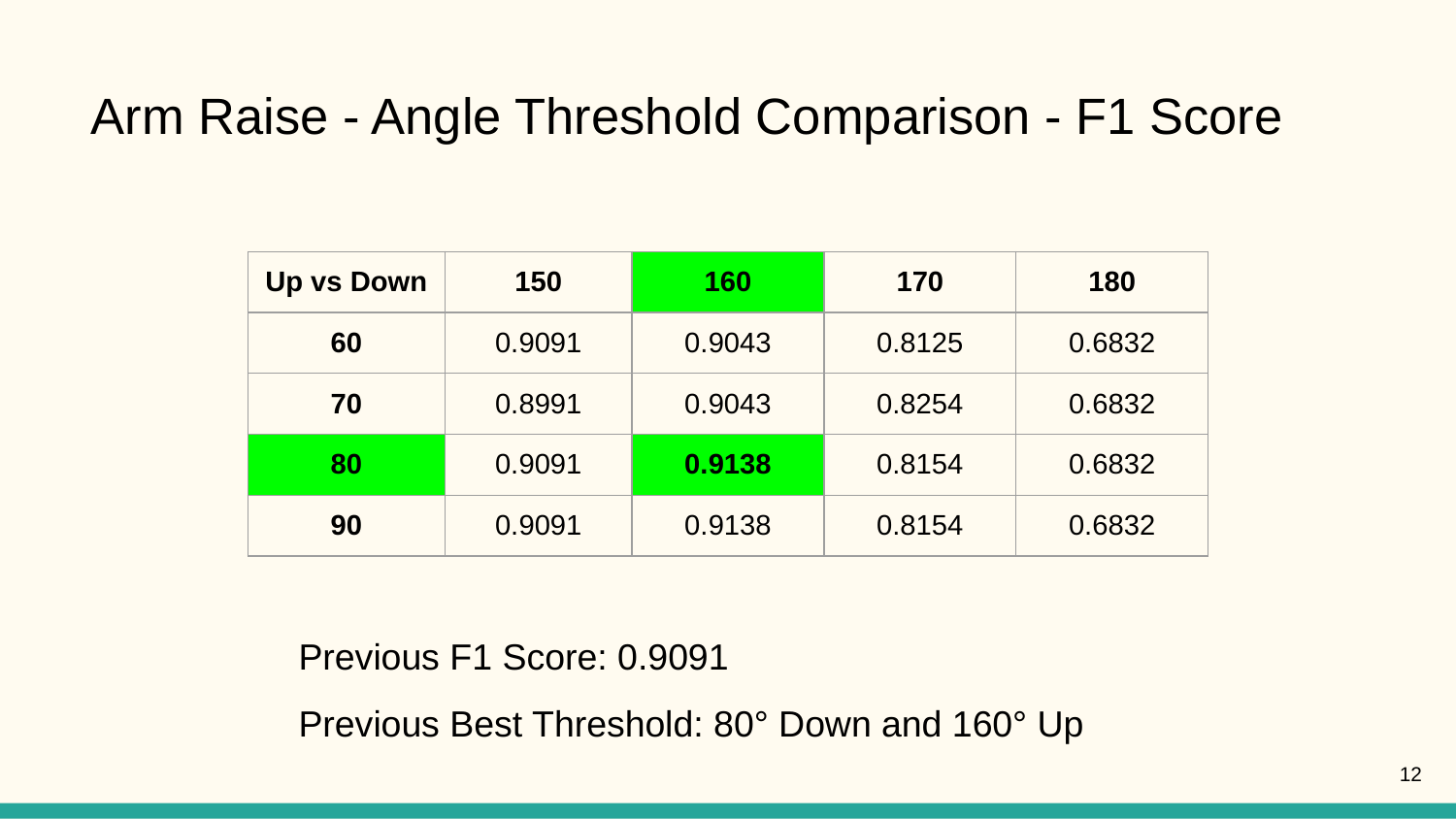

# Arm Raise - Angle Threshold Comparison - F1 Score
| Up vs Down | 150 | 160 | 170 | 180 |
| --- | --- | --- | --- | --- |
| 60 | 0.9091 | 0.9043 | 0.8125 | 0.6832 |
| 70 | 0.8991 | 0.9043 | 0.8254 | 0.6832 |
| 80 | 0.9091 | 0.9138 | 0.8154 | 0.6832 |
| 90 | 0.9091 | 0.9138 | 0.8154 | 0.6832 |
Previous F1 Score: 0.9091
Previous Best Threshold: 80° Down and 160° Up
12